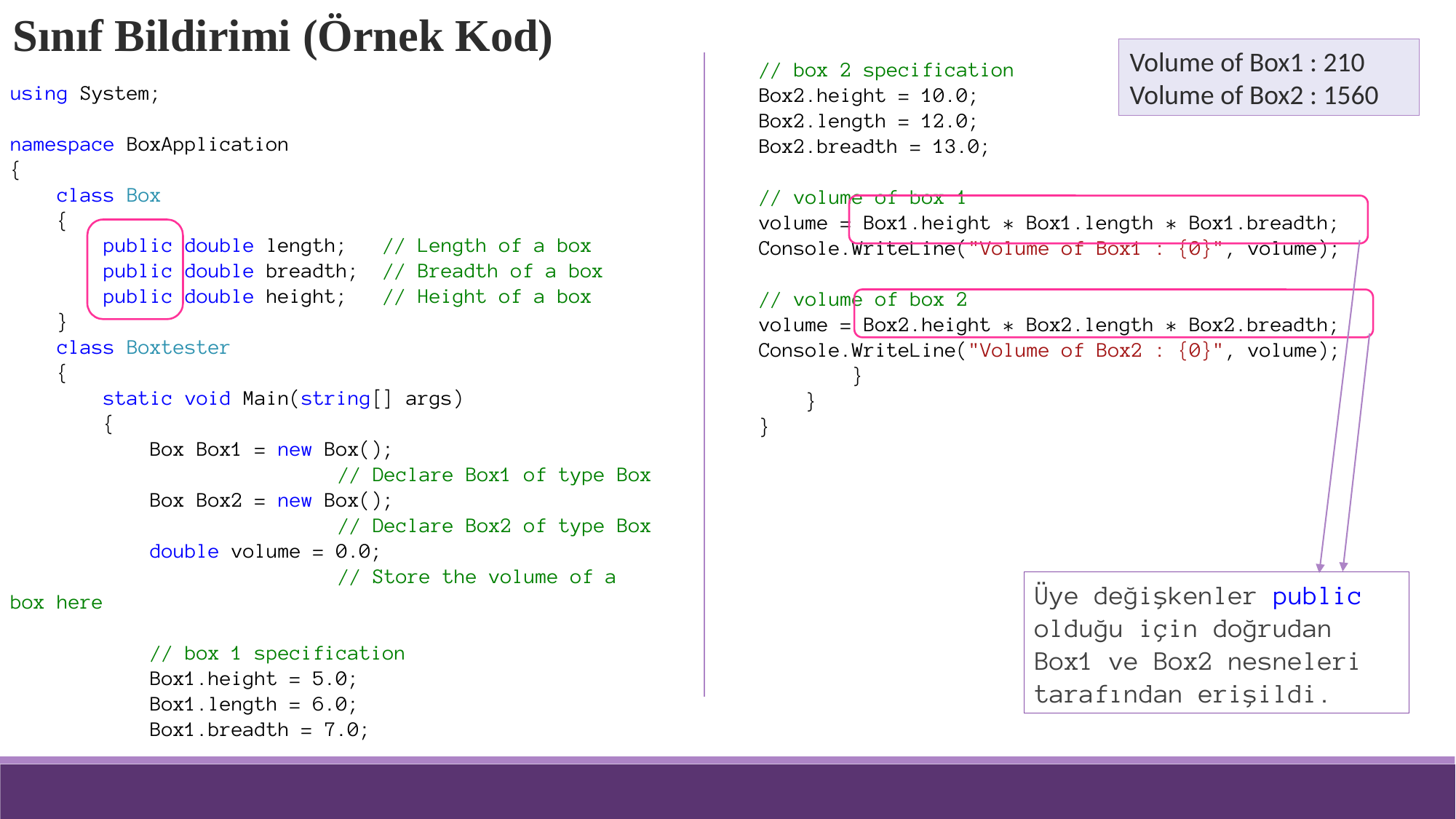

Sınıf Bildirimi (Örnek Kod)
Volume of Box1 : 210
Volume of Box2 : 1560
// box 2 specification
Box2.height = 10.0;
Box2.length = 12.0;
Box2.breadth = 13.0;

// volume of box 1
volume = Box1.height * Box1.length * Box1.breadth;
Console.WriteLine("Volume of Box1 : {0}", volume);

// volume of box 2
volume = Box2.height * Box2.length * Box2.breadth;
Console.WriteLine("Volume of Box2 : {0}", volume);
        }
    }
}
using System;

namespace BoxApplication
{
    class Box
    {
        public double length;   // Length of a box
        public double breadth;  // Breadth of a box
        public double height;   // Height of a box
    }
    class Boxtester
    {
        static void Main(string[] args)
        {
            Box Box1 = new Box();
			// Declare Box1 of type Box
            Box Box2 = new Box();
			// Declare Box2 of type Box
            double volume = 0.0;
			// Store the volume of a box here

            // box 1 specification
            Box1.height = 5.0;
            Box1.length = 6.0;
            Box1.breadth = 7.0;

Üye değişkenler public olduğu için doğrudan Box1 ve Box2 nesneleri tarafından erişildi.